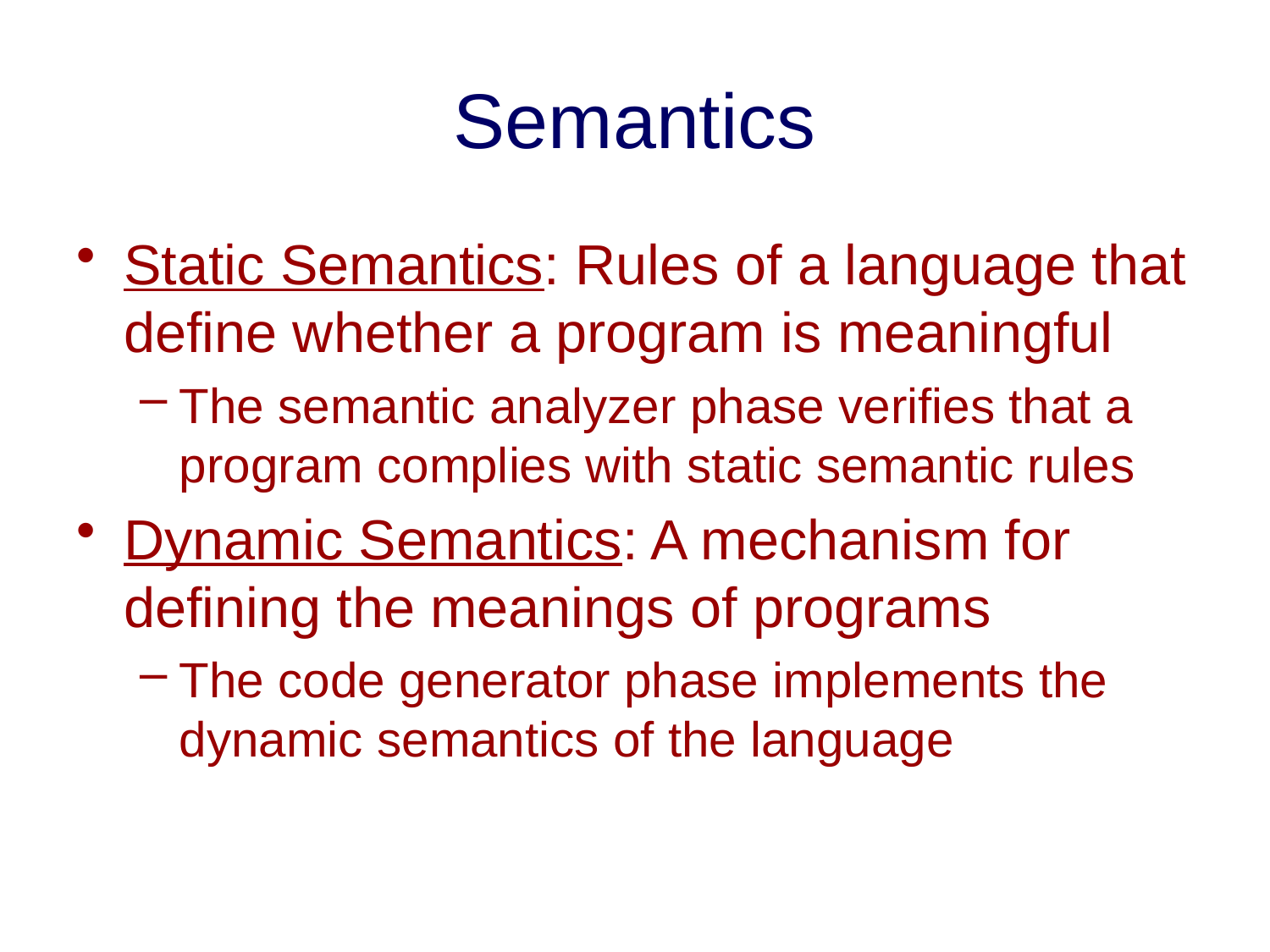

# Semantics
Static Semantics: Rules of a language that define whether a program is meaningful
The semantic analyzer phase verifies that a program complies with static semantic rules
Dynamic Semantics: A mechanism for defining the meanings of programs
The code generator phase implements the dynamic semantics of the language